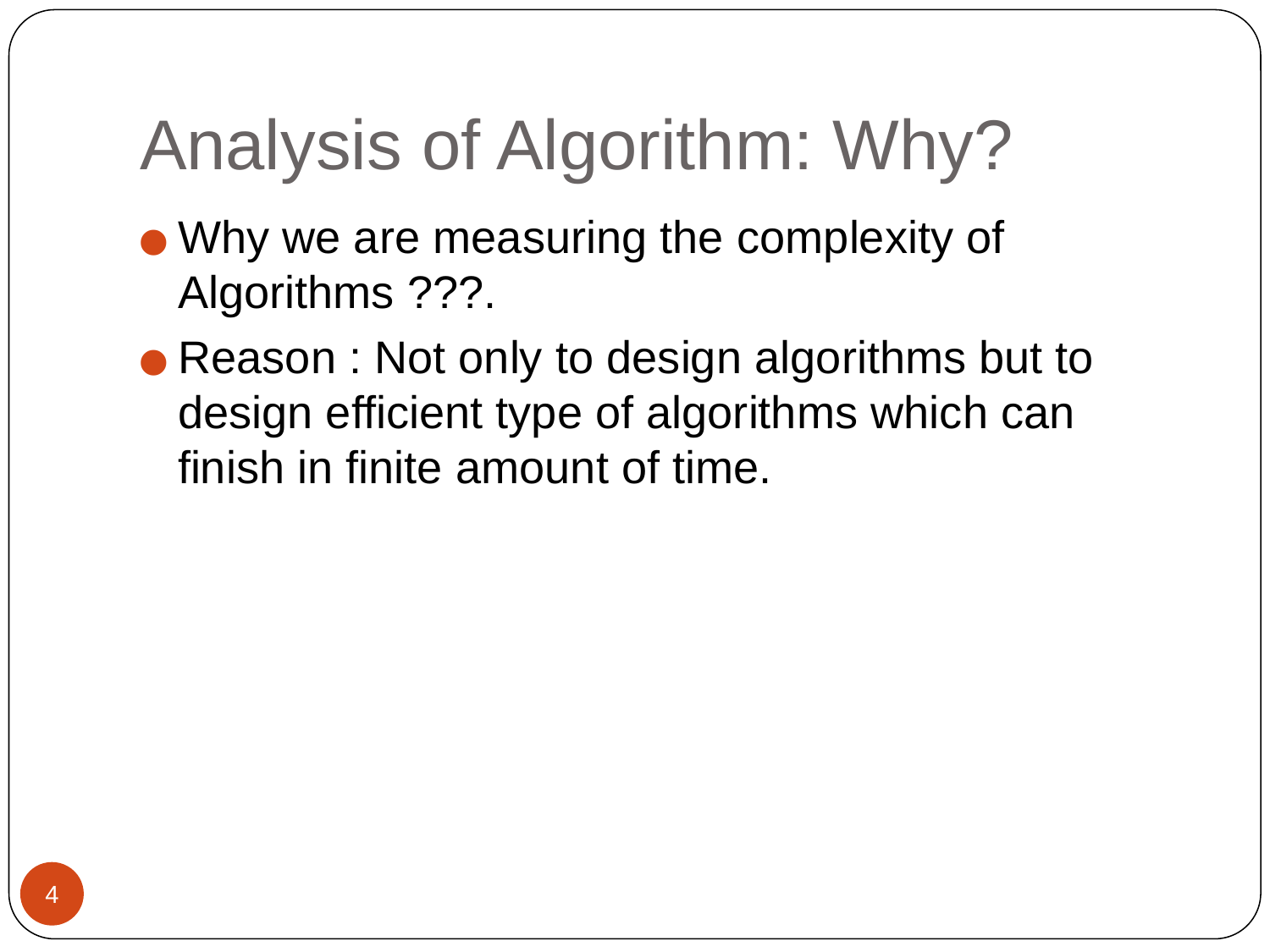

# Analysis of Algorithm: Why?
Why we are measuring the complexity of Algorithms ???.
Reason : Not only to design algorithms but to design efficient type of algorithms which can finish in finite amount of time.

4